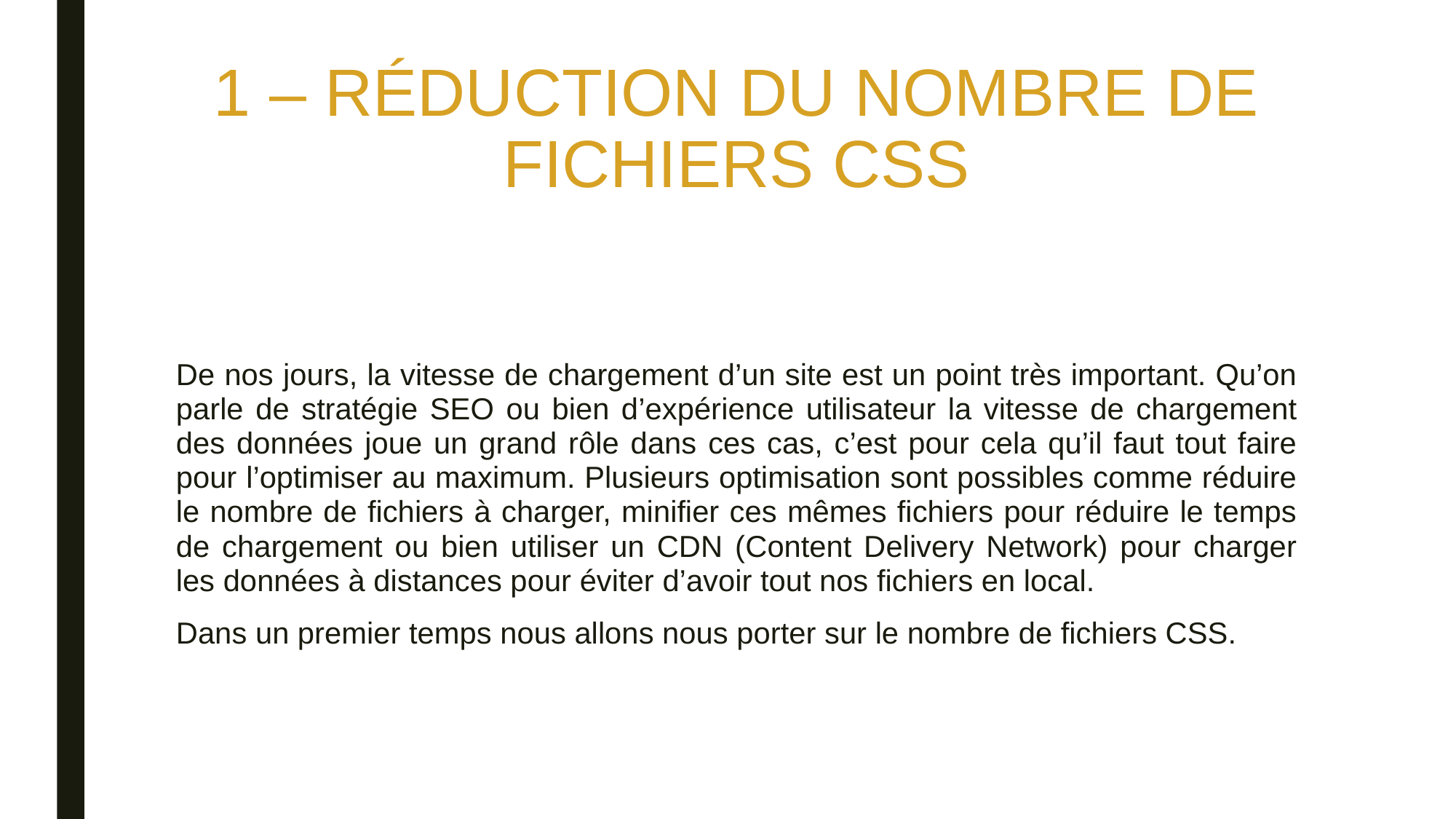

# 1 – RÉDUCTION DU NOMBRE DE FICHIERS CSS
De nos jours, la vitesse de chargement d’un site est un point très important. Qu’on parle de stratégie SEO ou bien d’expérience utilisateur la vitesse de chargement des données joue un grand rôle dans ces cas, c’est pour cela qu’il faut tout faire pour l’optimiser au maximum. Plusieurs optimisation sont possibles comme réduire le nombre de fichiers à charger, minifier ces mêmes fichiers pour réduire le temps de chargement ou bien utiliser un CDN (Content Delivery Network) pour charger les données à distances pour éviter d’avoir tout nos fichiers en local.
Dans un premier temps nous allons nous porter sur le nombre de fichiers CSS.